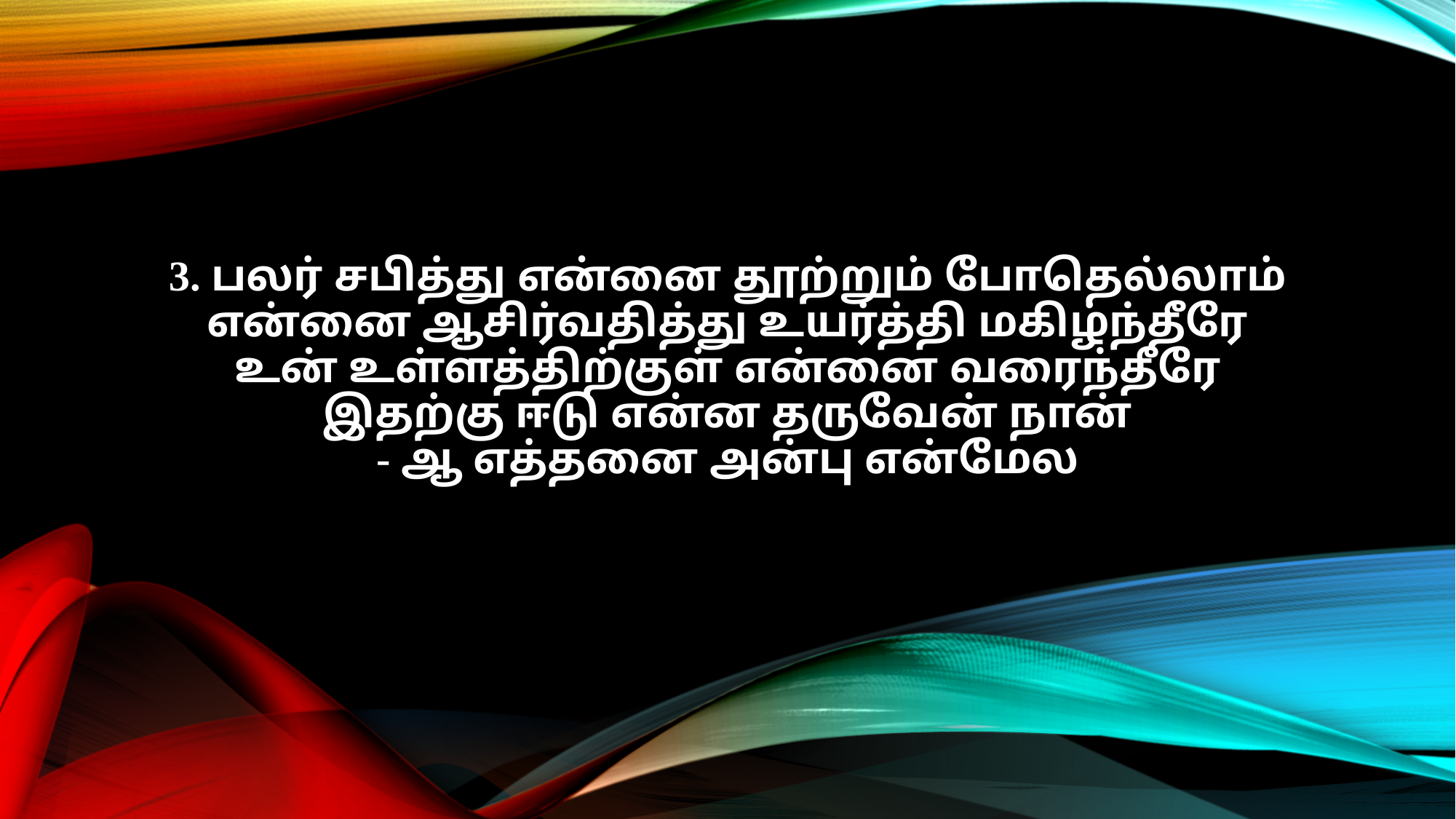

3. பலர் சபித்து என்னை தூற்றும் போதெல்லாம்
என்னை ஆசிர்வதித்து உயர்த்தி மகிழ்ந்தீரே
உன் உள்ளத்திற்குள் என்னை வரைந்தீரே
இதற்கு ஈடு என்ன தருவேன் நான்
- ஆ எத்தனை அன்பு என்மேல